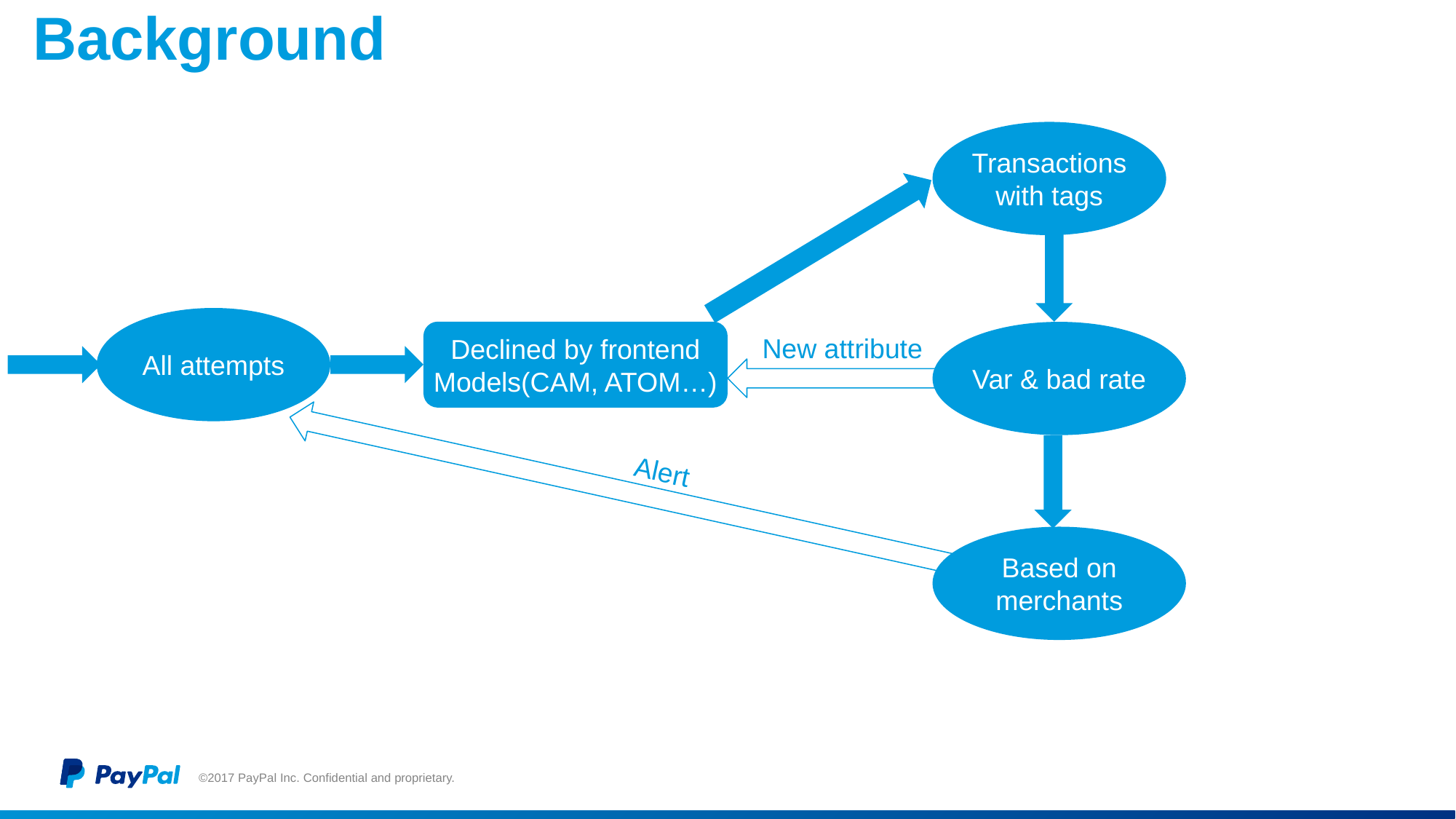

# Background
Transactions with tags

All attempts
Declined by frontend Models(CAM, ATOM…)
Var & bad rate
New attribute

Alert

Based on merchants
©2017 PayPal Inc. Confidential and proprietary.